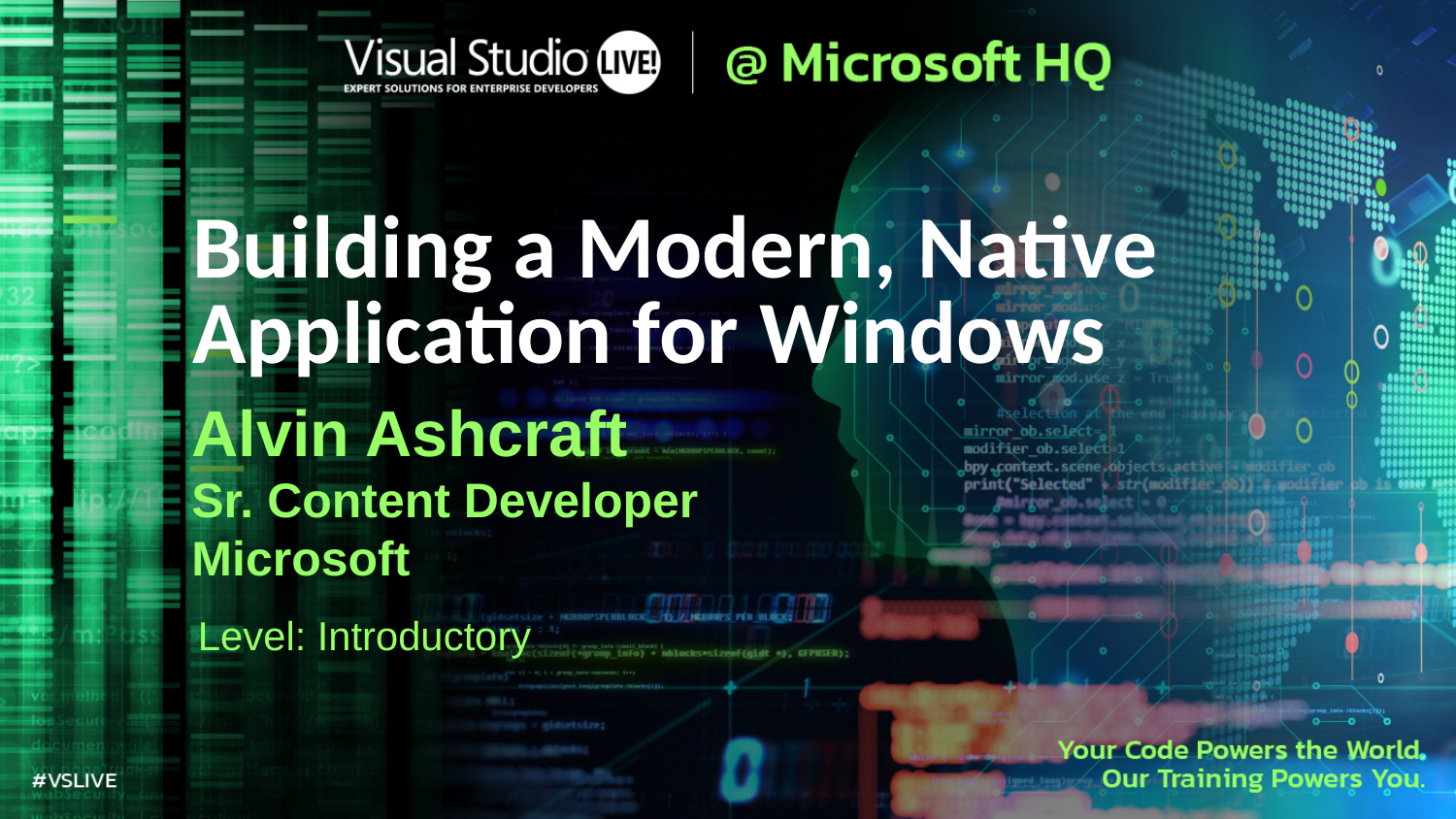

Building a Modern, Native
Application for Windows
Alvin Ashcraft
Sr. Content Developer
Microsoft

Level: Introductory